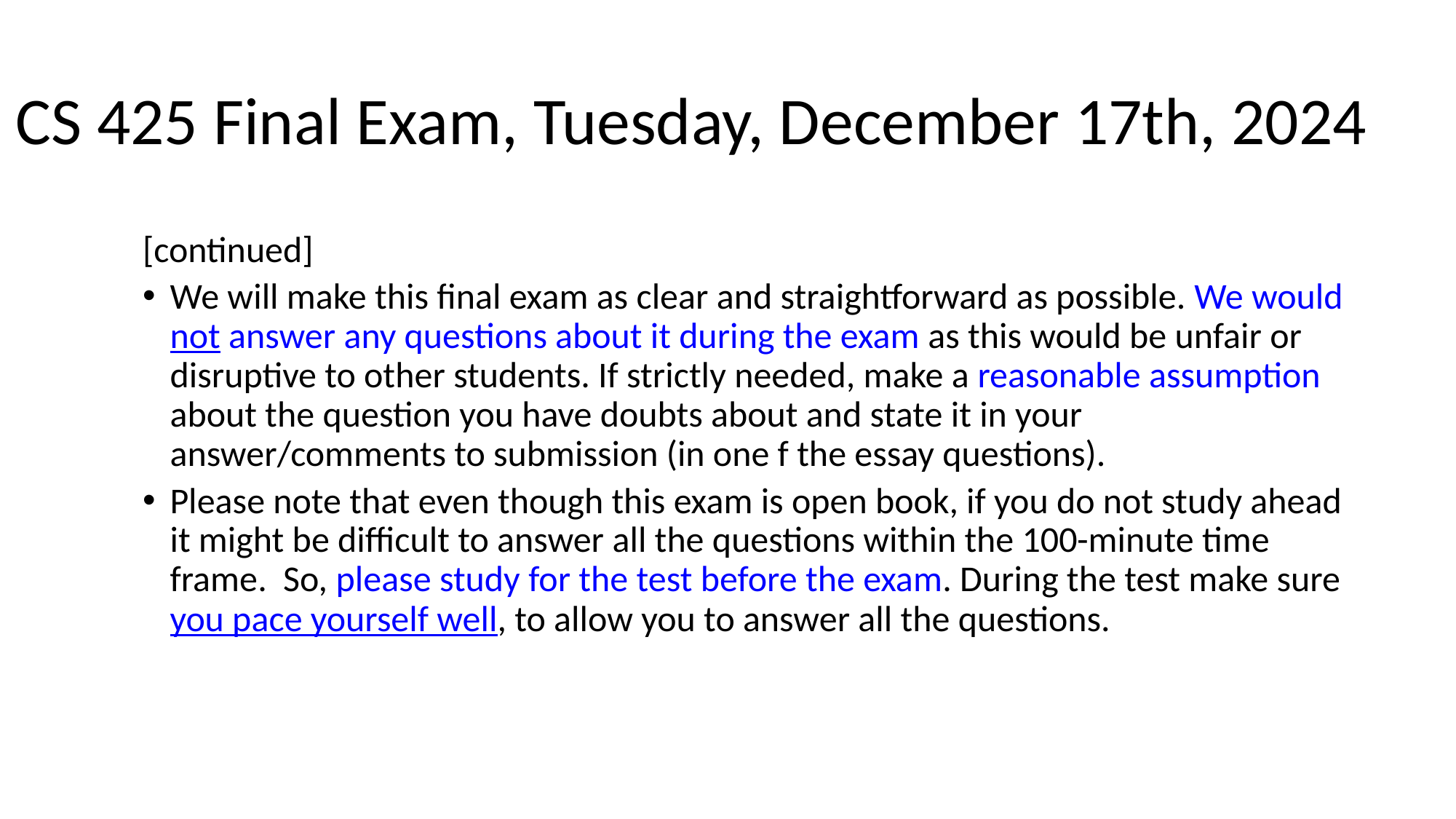

# CS 425 Final Exam, Tuesday, December 17th, 2024
[continued]
We will make this final exam as clear and straightforward as possible. We would not answer any questions about it during the exam as this would be unfair or disruptive to other students. If strictly needed, make a reasonable assumption about the question you have doubts about and state it in your answer/comments to submission (in one f the essay questions).
Please note that even though this exam is open book, if you do not study ahead it might be difficult to answer all the questions within the 100-minute time frame.  So, please study for the test before the exam. During the test make sure you pace yourself well, to allow you to answer all the questions.
3